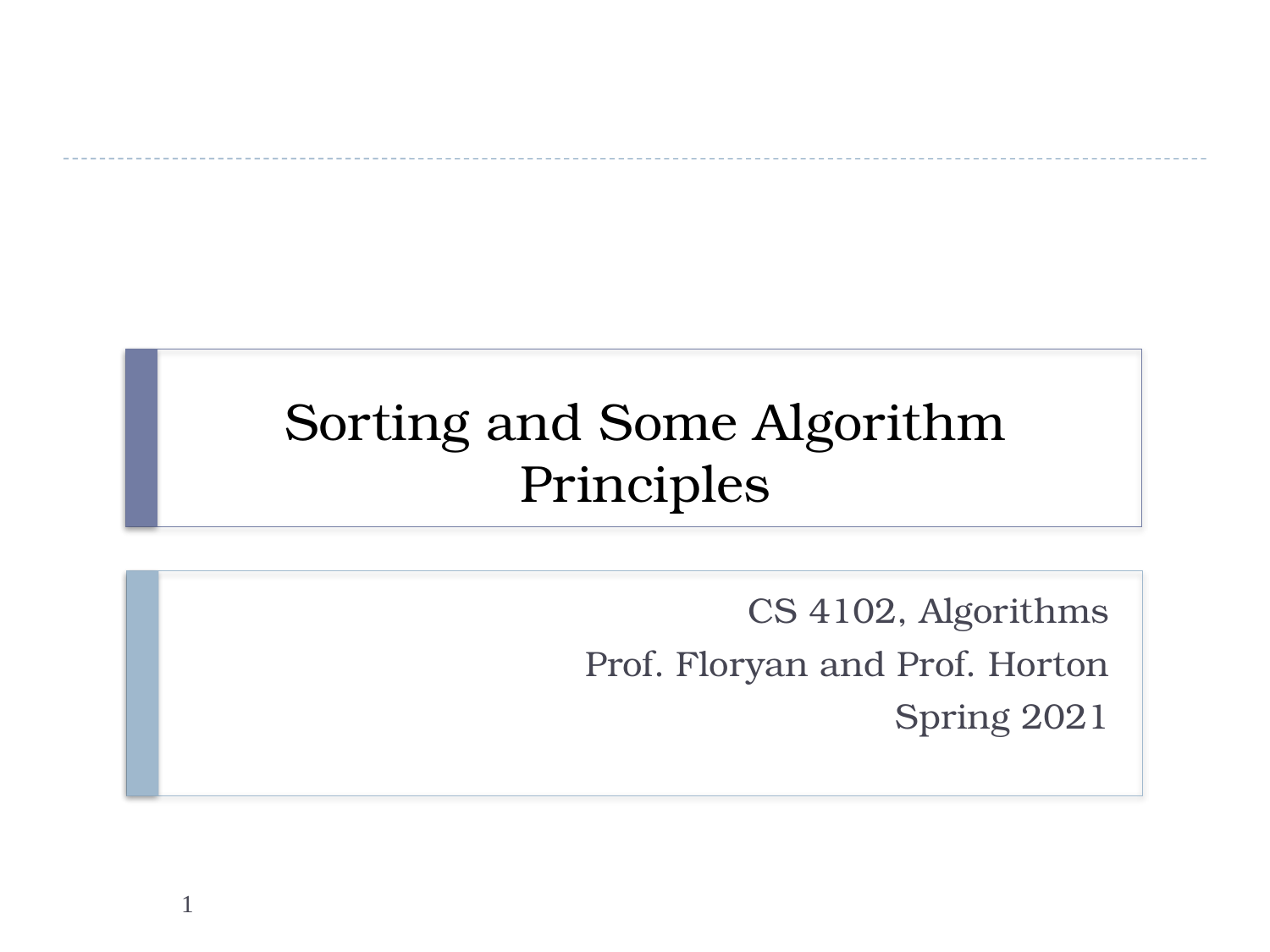

# Sorting and Some Algorithm Principles
CS 4102, Algorithms
Prof. Floryan and Prof. Horton
Spring 2021
1